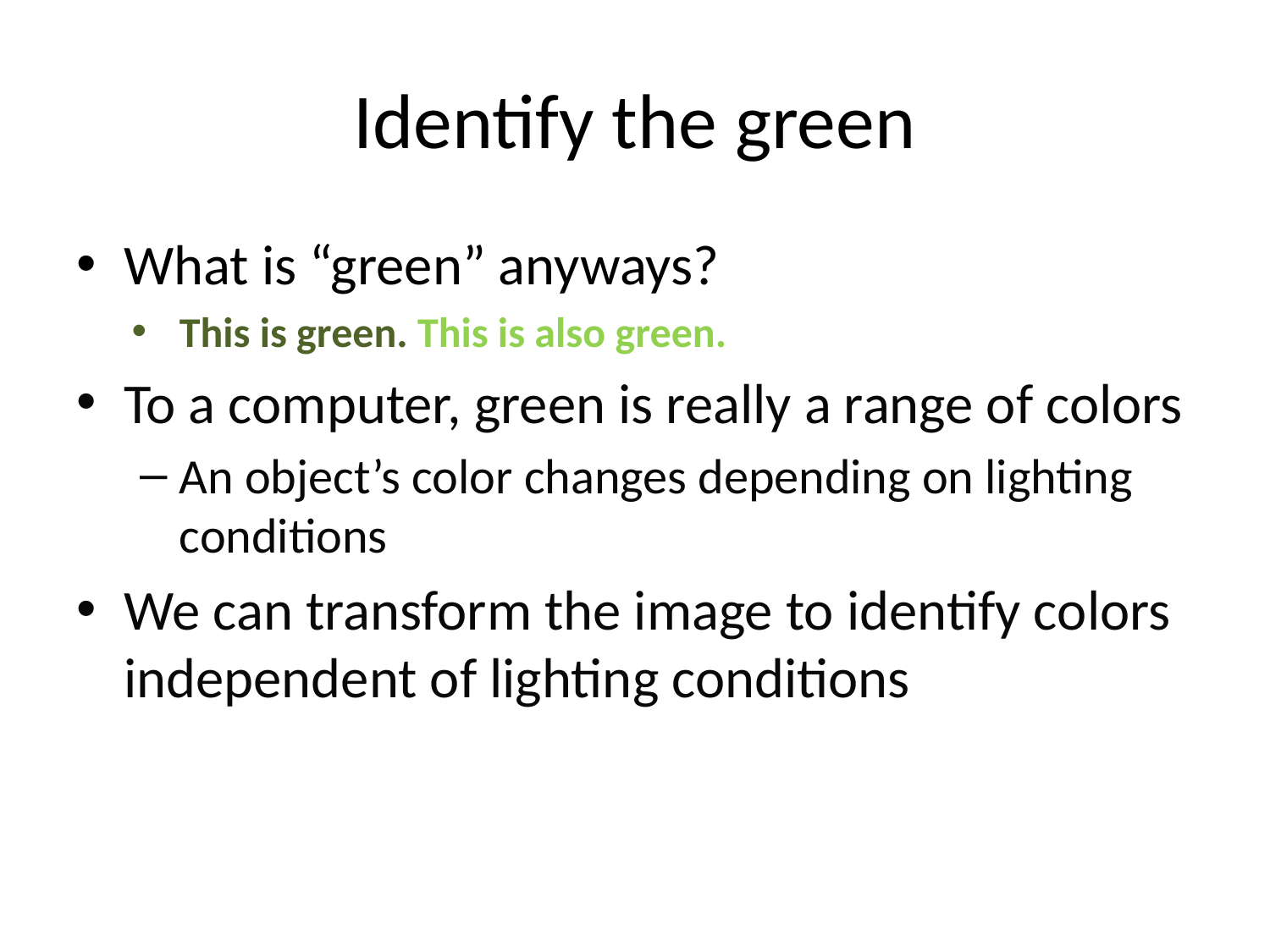

# Identify the green
What is “green” anyways?
This is green. This is also green.
To a computer, green is really a range of colors
An object’s color changes depending on lighting conditions
We can transform the image to identify colors independent of lighting conditions